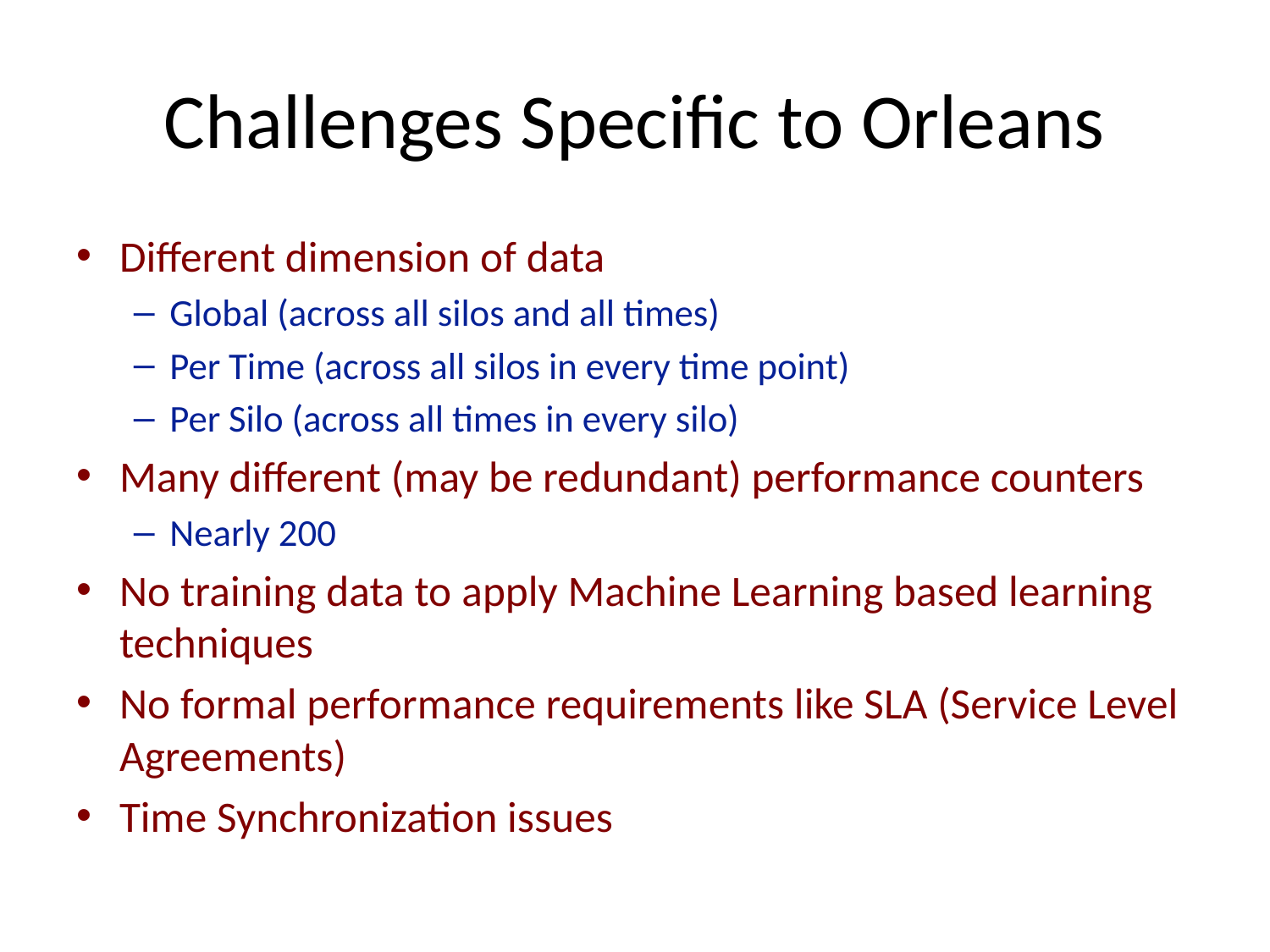

# Challenges Specific to Orleans
Different dimension of data
Global (across all silos and all times)
Per Time (across all silos in every time point)
Per Silo (across all times in every silo)
Many different (may be redundant) performance counters
Nearly 200
No training data to apply Machine Learning based learning techniques
No formal performance requirements like SLA (Service Level Agreements)
Time Synchronization issues